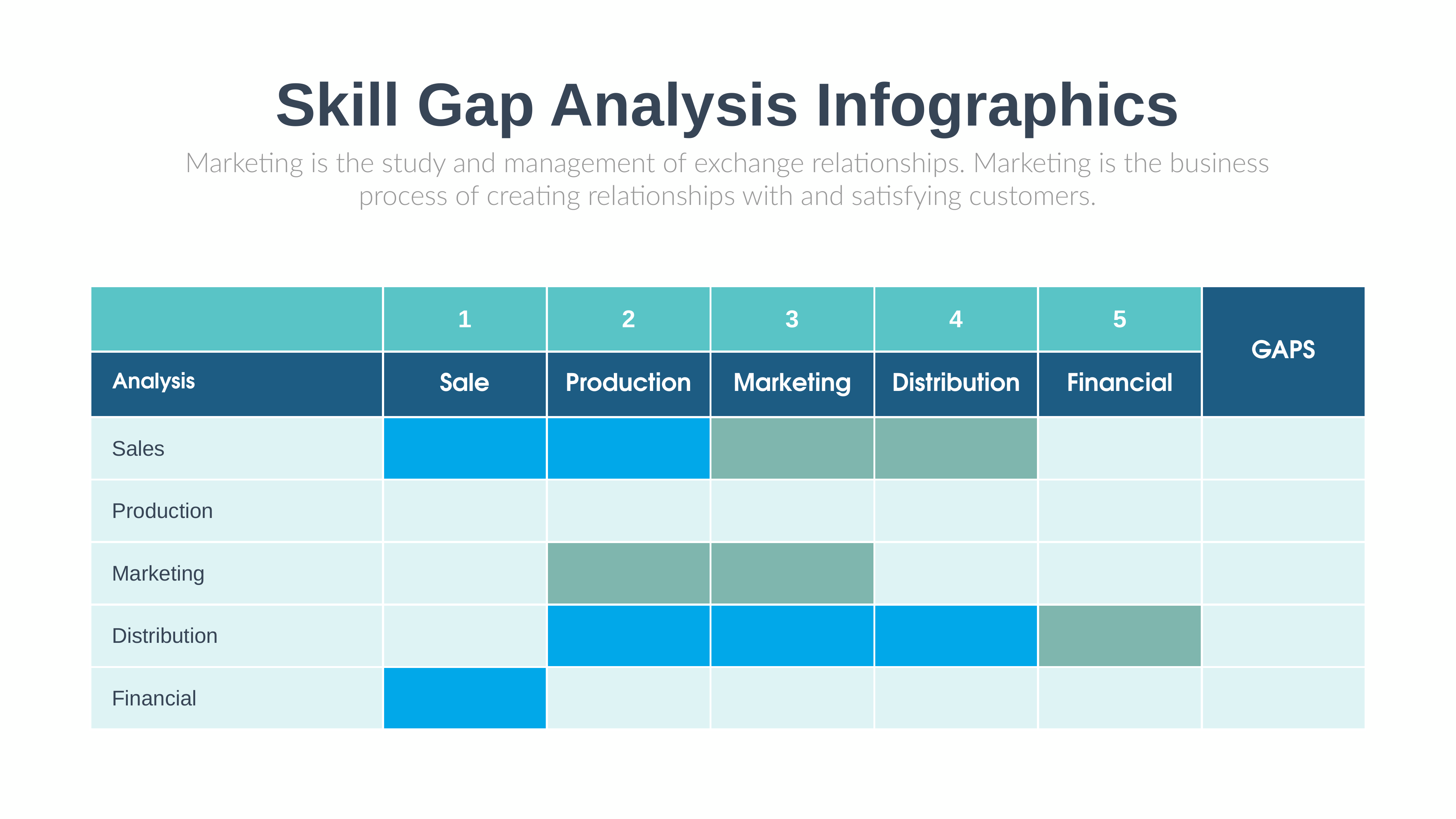

Skill Gap Analysis Infographics
Marketing is the study and management of exchange relationships. Marketing is the business process of creating relationships with and satisfying customers.
|  | 1 | 2 | 3 | 4 | 5 | GAPS |
| --- | --- | --- | --- | --- | --- | --- |
| Analysis | Sale | Production | Marketing | Distribution | Financial |  |
| Sales |  |  |  |  |  |  |
| Production |  |  |  |  |  |  |
| Marketing |  |  |  |  |  |  |
| Distribution |  |  |  |  |  |  |
| Financial |  |  |  |  |  |  |